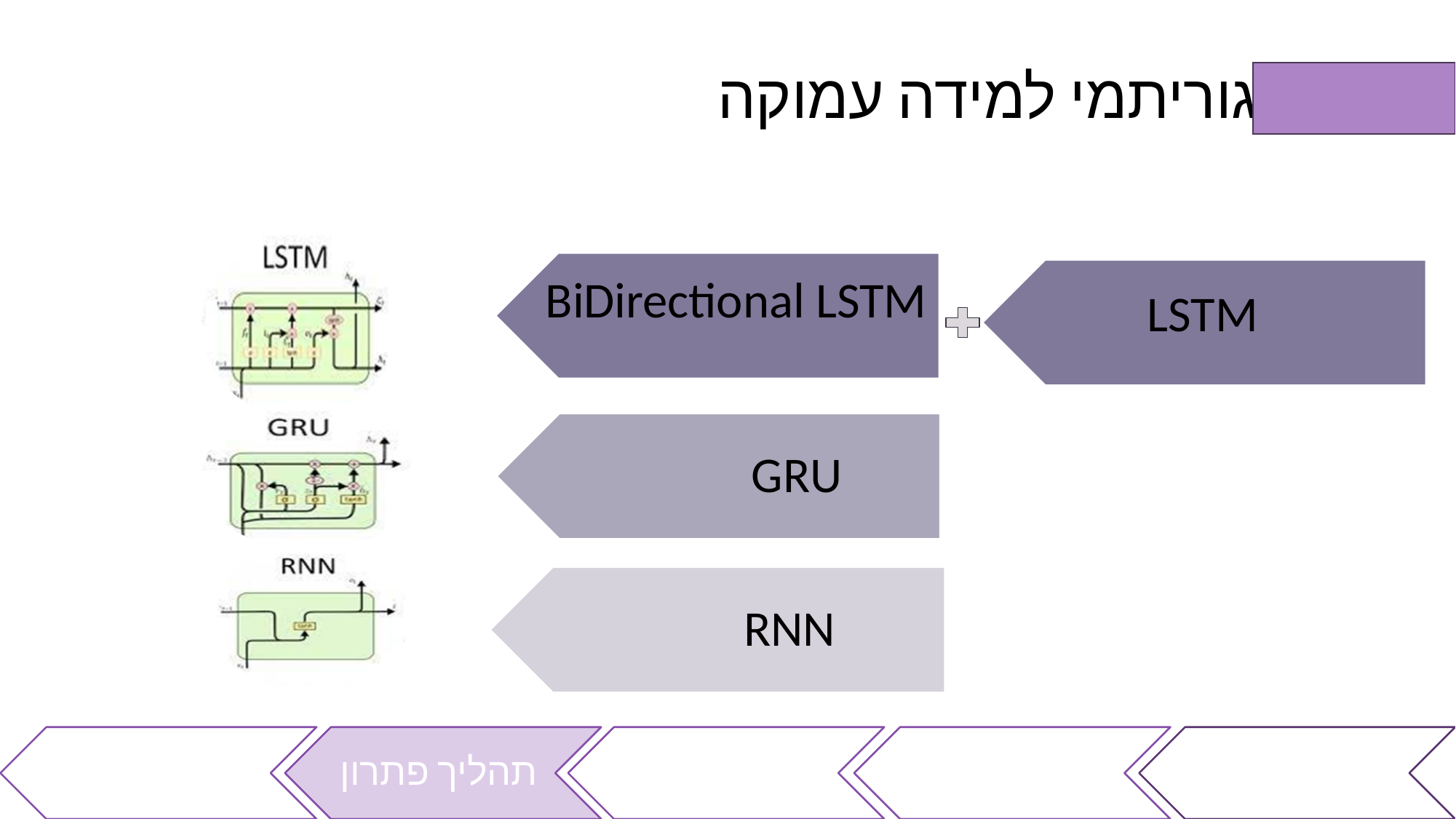

# אלגוריתמי למידה עמוקה

LSTM
BiDirectional LSTM

GRU

RNN
תוצאות
תהליך פתרון
כלים ומטודולוגיות
המצב הקיים
מטרה